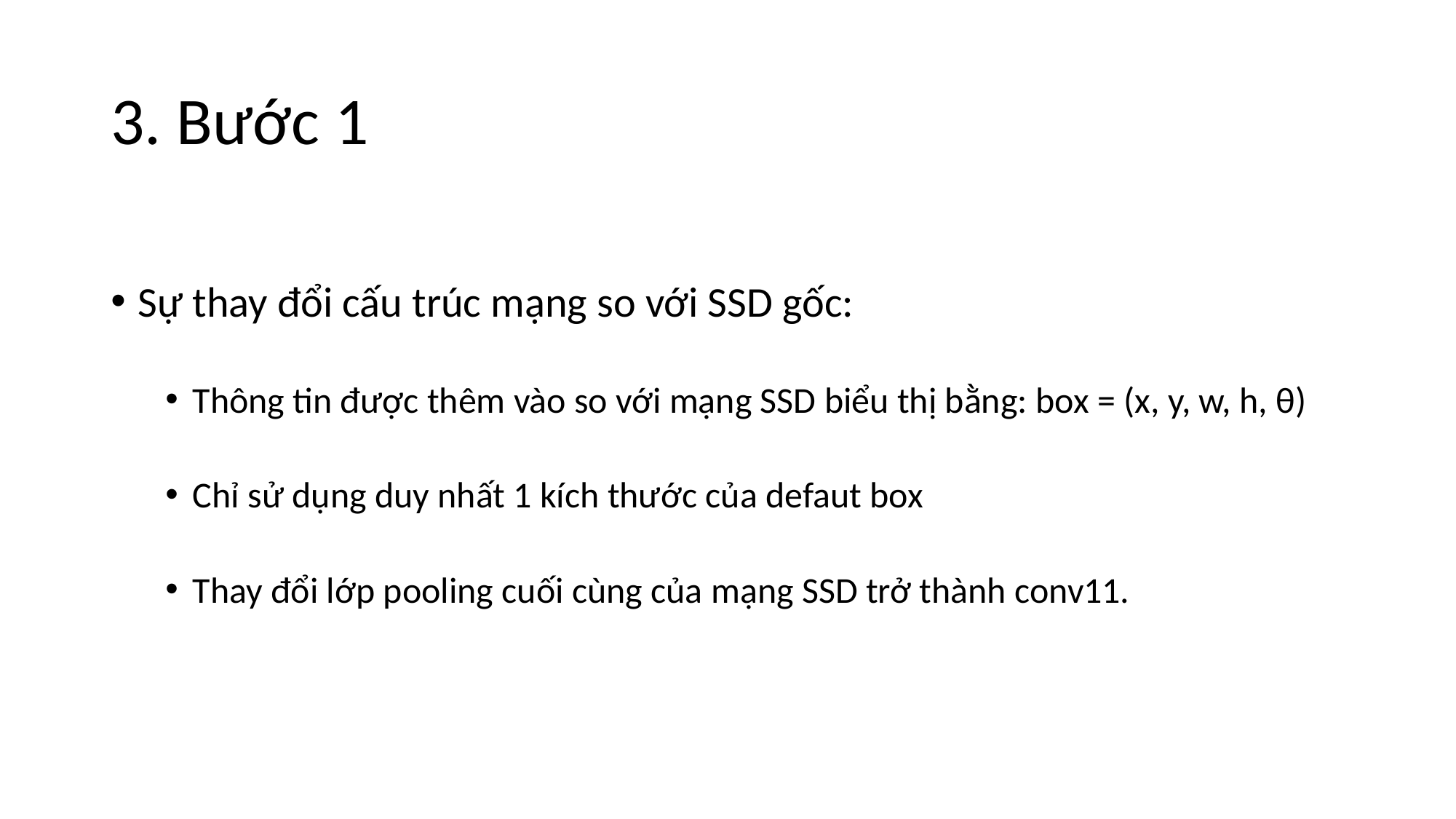

# 3. Bước 1
Sự thay đổi cấu trúc mạng so với SSD gốc:
Thông tin được thêm vào so với mạng SSD biểu thị bằng: box = (x, y, w, h, θ)
Chỉ sử dụng duy nhất 1 kích thước của defaut box
Thay đổi lớp pooling cuối cùng của mạng SSD trở thành conv11.